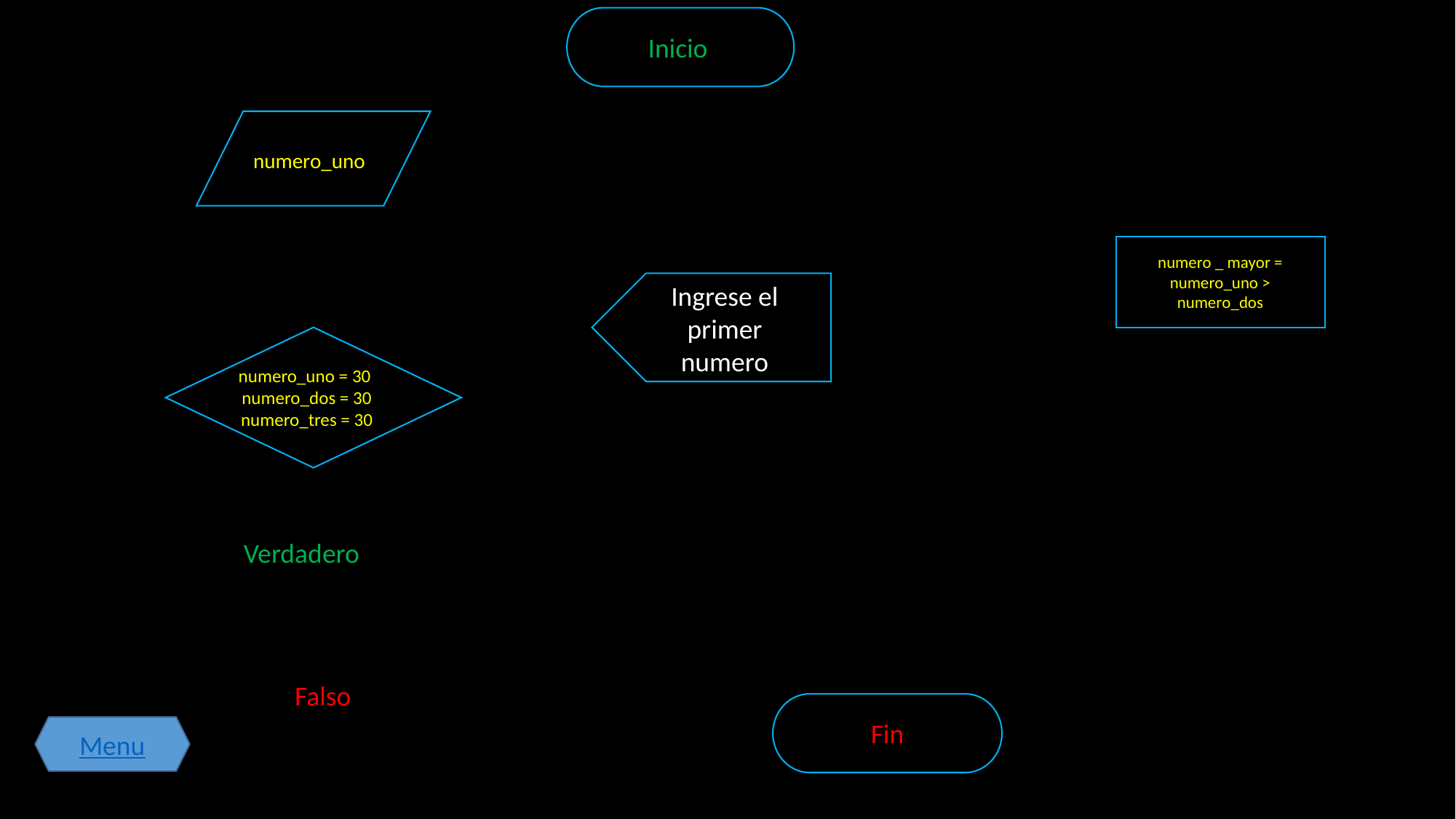

Inicio

numero_uno

numero _ mayor = numero_uno > numero_dos

Ingrese el primer numero

numero_uno = 30
numero_dos = 30
numero_tres = 30
Verdadero
Falso

Fin
Menu